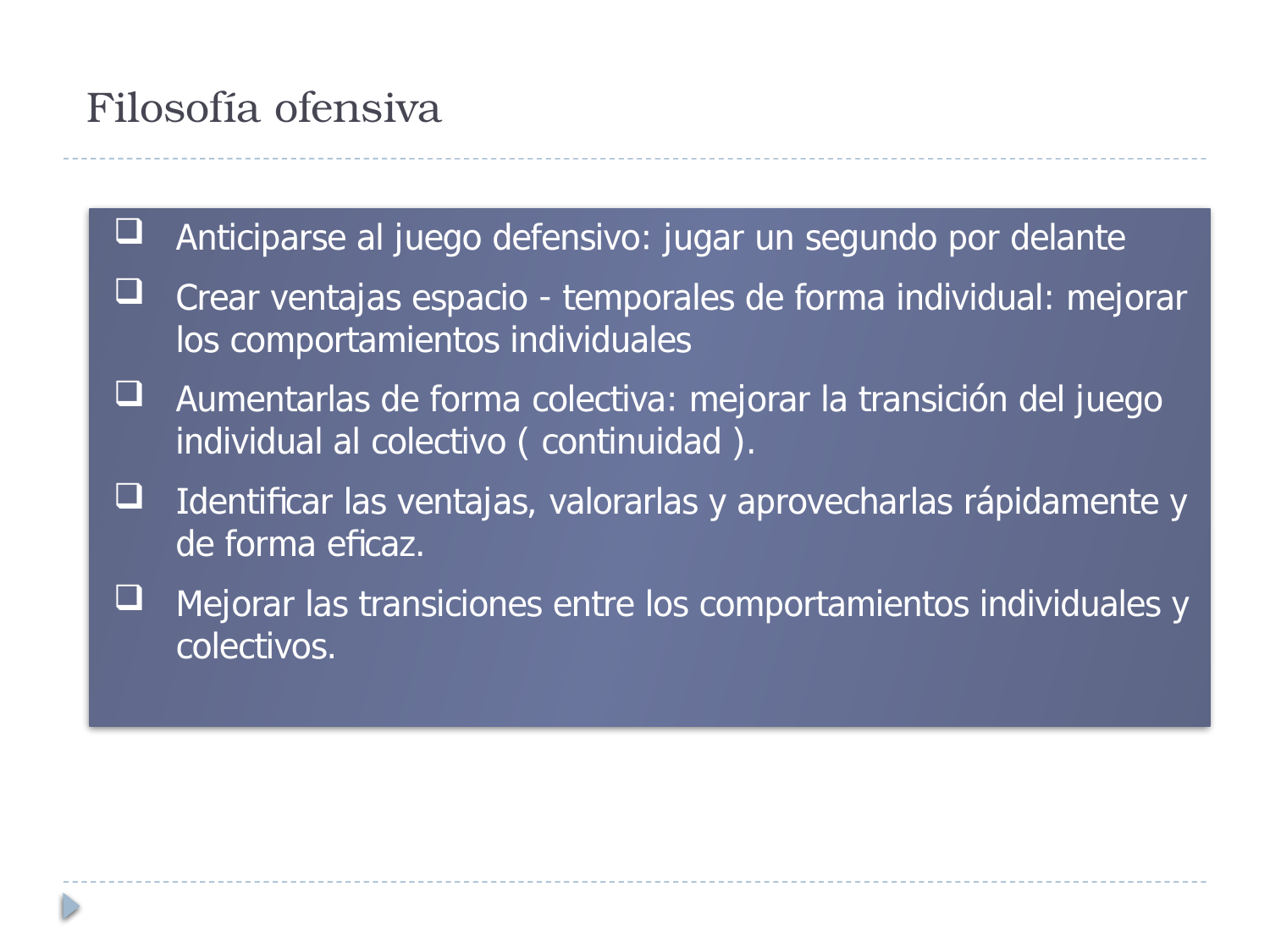

# Filosofía ofensiva
Anticiparse al juego defensivo: jugar un segundo por delante
Crear ventajas espacio - temporales de forma individual: mejorar los comportamientos individuales
Aumentarlas de forma colectiva: mejorar la transición del juego individual al colectivo ( continuidad ).
Identificar las ventajas, valorarlas y aprovecharlas rápidamente y de forma eficaz.
Mejorar las transiciones entre los comportamientos individuales y colectivos.